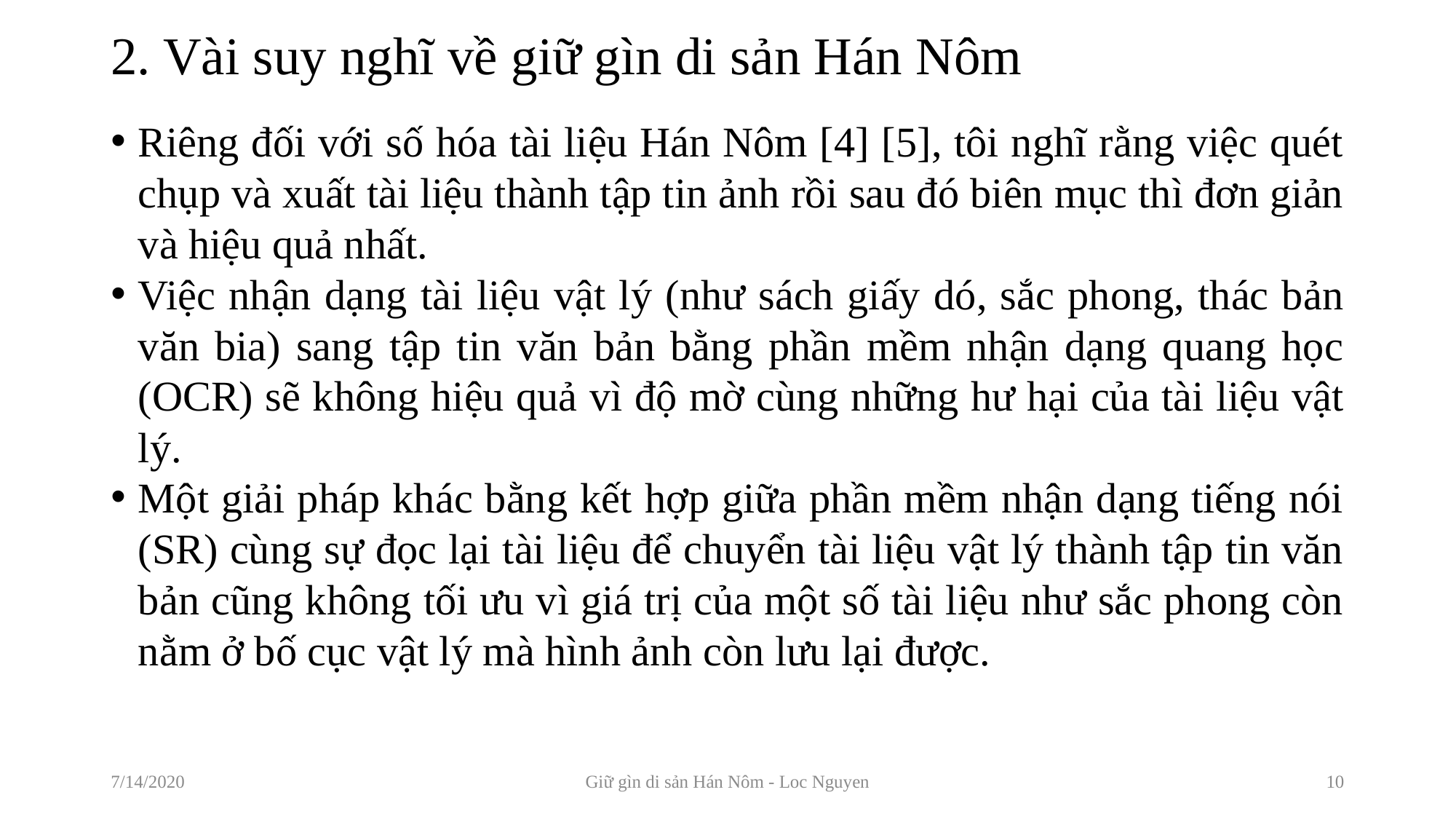

# 2. Vài suy nghĩ về giữ gìn di sản Hán Nôm
Riêng đối với số hóa tài liệu Hán Nôm [4] [5], tôi nghĩ rằng việc quét chụp và xuất tài liệu thành tập tin ảnh rồi sau đó biên mục thì đơn giản và hiệu quả nhất.
Việc nhận dạng tài liệu vật lý (như sách giấy dó, sắc phong, thác bản văn bia) sang tập tin văn bản bằng phần mềm nhận dạng quang học (OCR) sẽ không hiệu quả vì độ mờ cùng những hư hại của tài liệu vật lý.
Một giải pháp khác bằng kết hợp giữa phần mềm nhận dạng tiếng nói (SR) cùng sự đọc lại tài liệu để chuyển tài liệu vật lý thành tập tin văn bản cũng không tối ưu vì giá trị của một số tài liệu như sắc phong còn nằm ở bố cục vật lý mà hình ảnh còn lưu lại được.
7/14/2020
Giữ gìn di sản Hán Nôm - Loc Nguyen
10